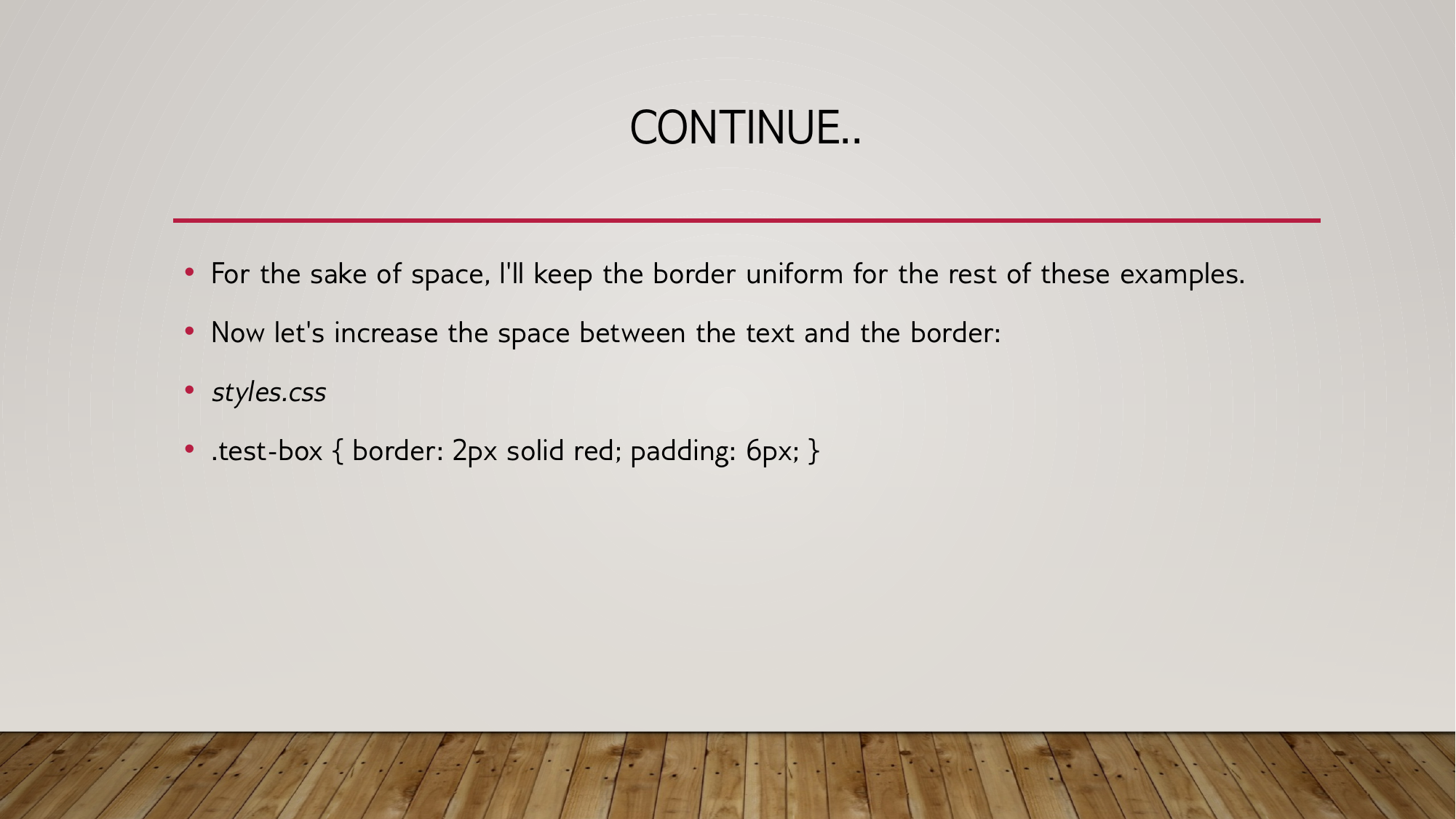

# Continue..
For the sake of space, I'll keep the border uniform for the rest of these examples.
Now let's increase the space between the text and the border:
styles.css
.test-box { border: 2px solid red; padding: 6px; }